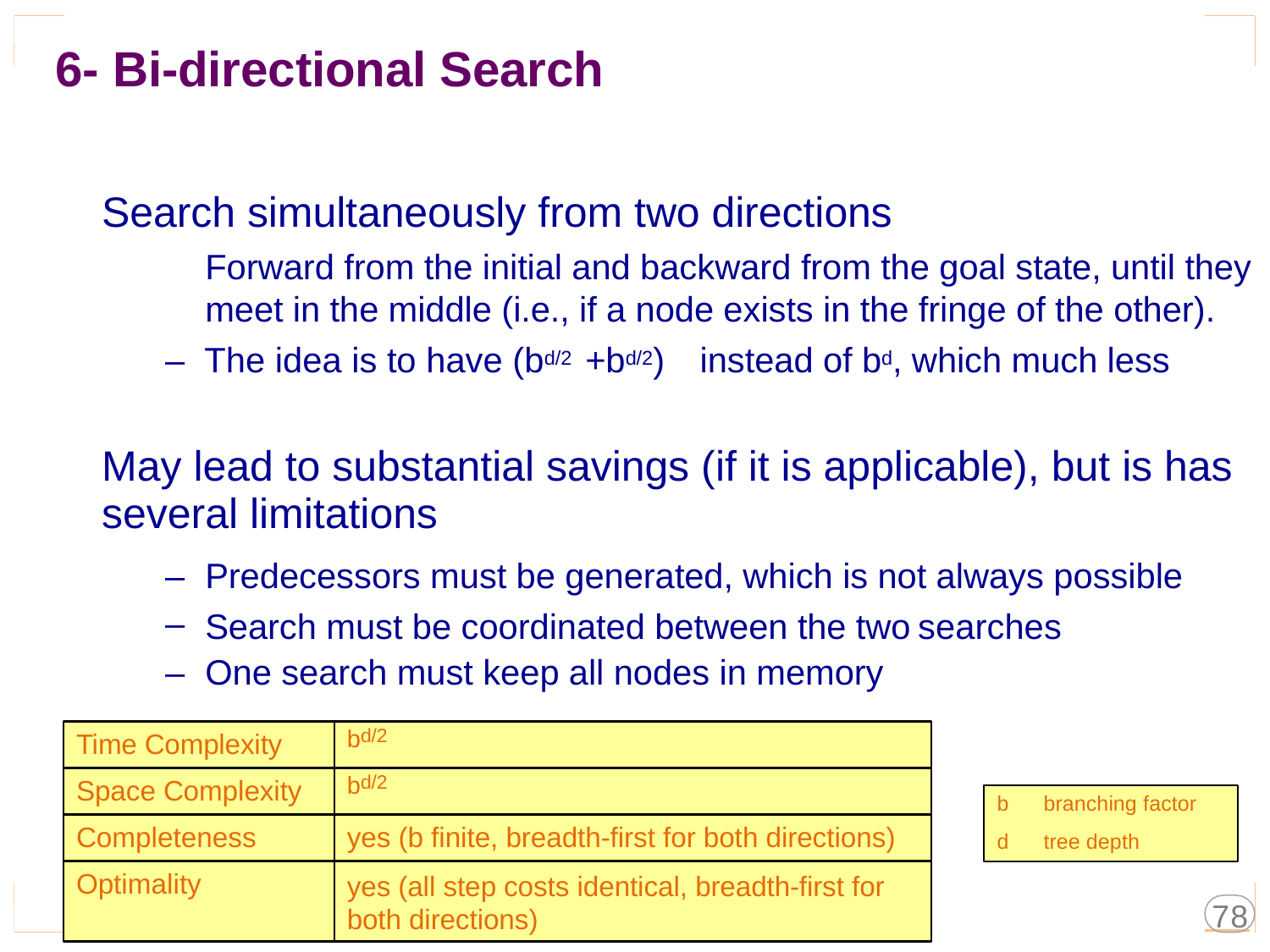

6- Bi-directional Search
Search simultaneously from two directions
	Forward from the initial and backward from the goal state, until they meet in the middle (i.e., if a node exists in the fringe of the other).
–  The idea is to have
(bd/2      bd/2)
+
instead of bd, which much less
May lead to substantial savings (if it is applicable), but is has
several limitations
–
–
–
Predecessors must be generated, which is not always possible
Search must be coordinated between the two
One search must keep all nodes in memory
searches

Time Complexity

bd/2

Space Complexity

bd/2

b     branching factor
d     tree depth

Completeness

yes (b finite, breadth-first for both directions)

Optimality
yes (all step costs identical, breadth-first for both directions)

78